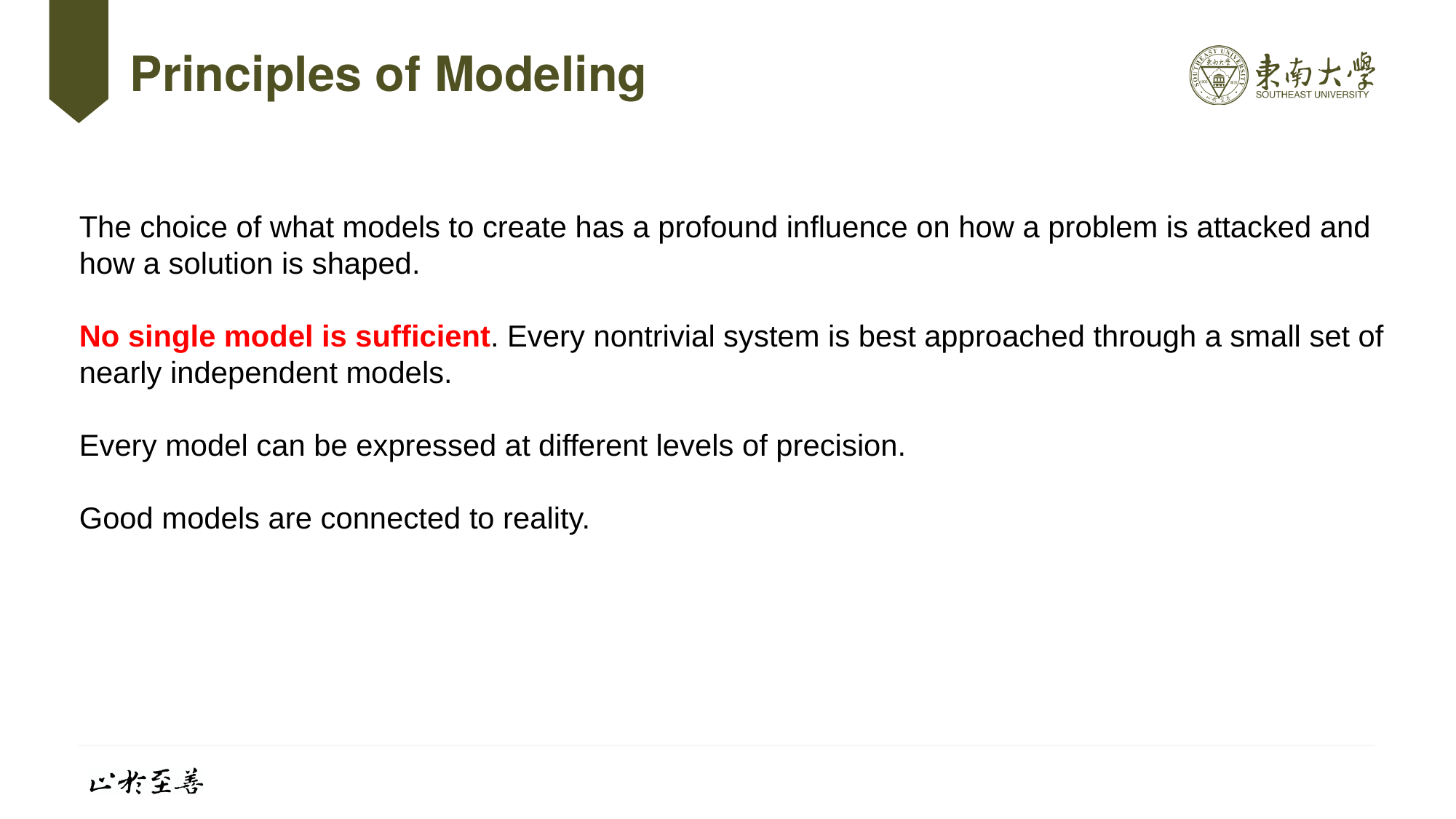

# Principles of Modeling
The choice of what models to create has a profound influence on how a problem is attacked and how a solution is shaped.

No single model is sufficient. Every nontrivial system is best approached through a small set of nearly independent models.

Every model can be expressed at different levels of precision.

Good models are connected to reality.
34